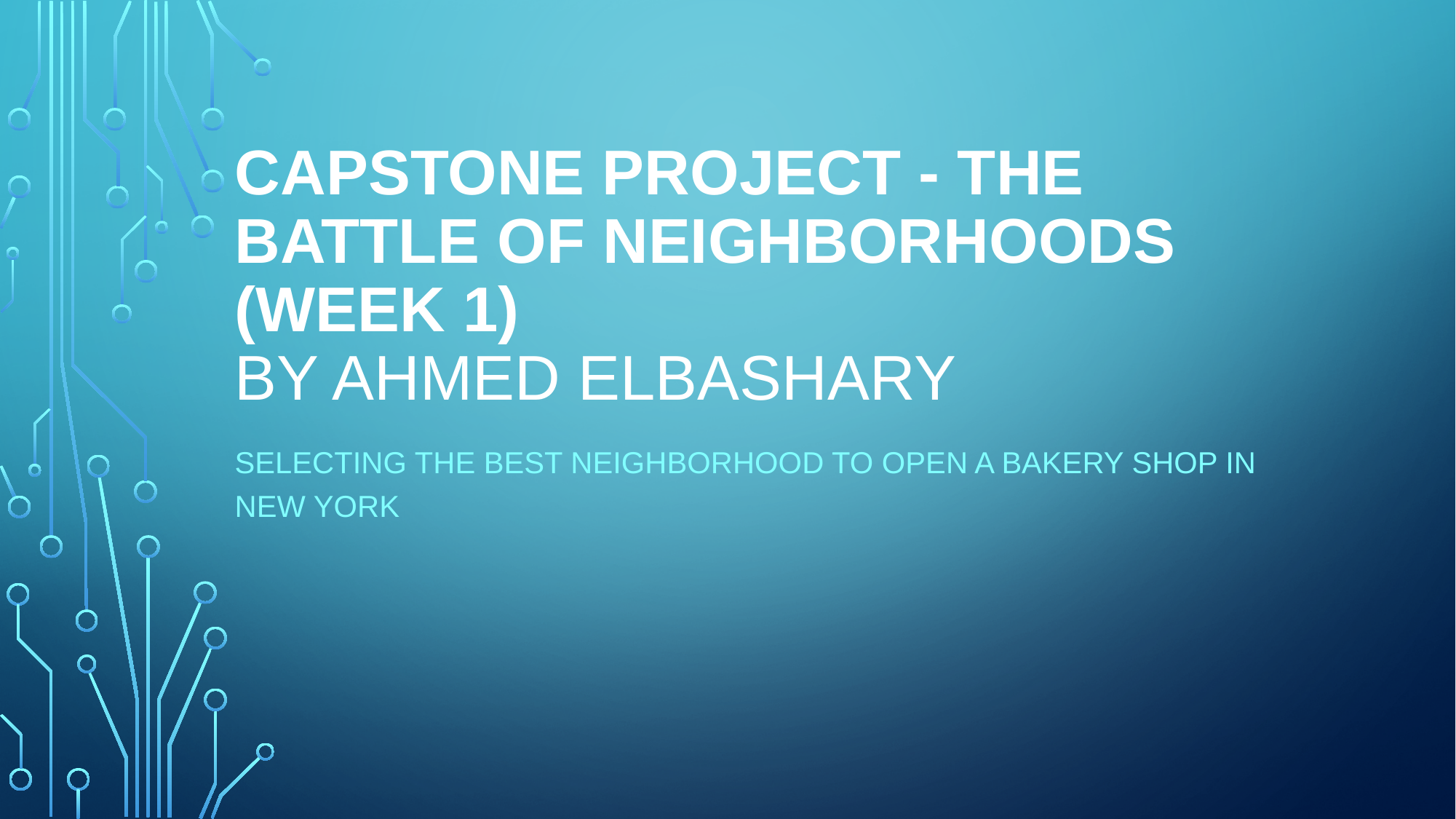

# Capstone Project - The Battle of Neighborhoods (Week 1)  By Ahmed ElBashary
Selecting the best neighborhood to open a bakery shop in New York